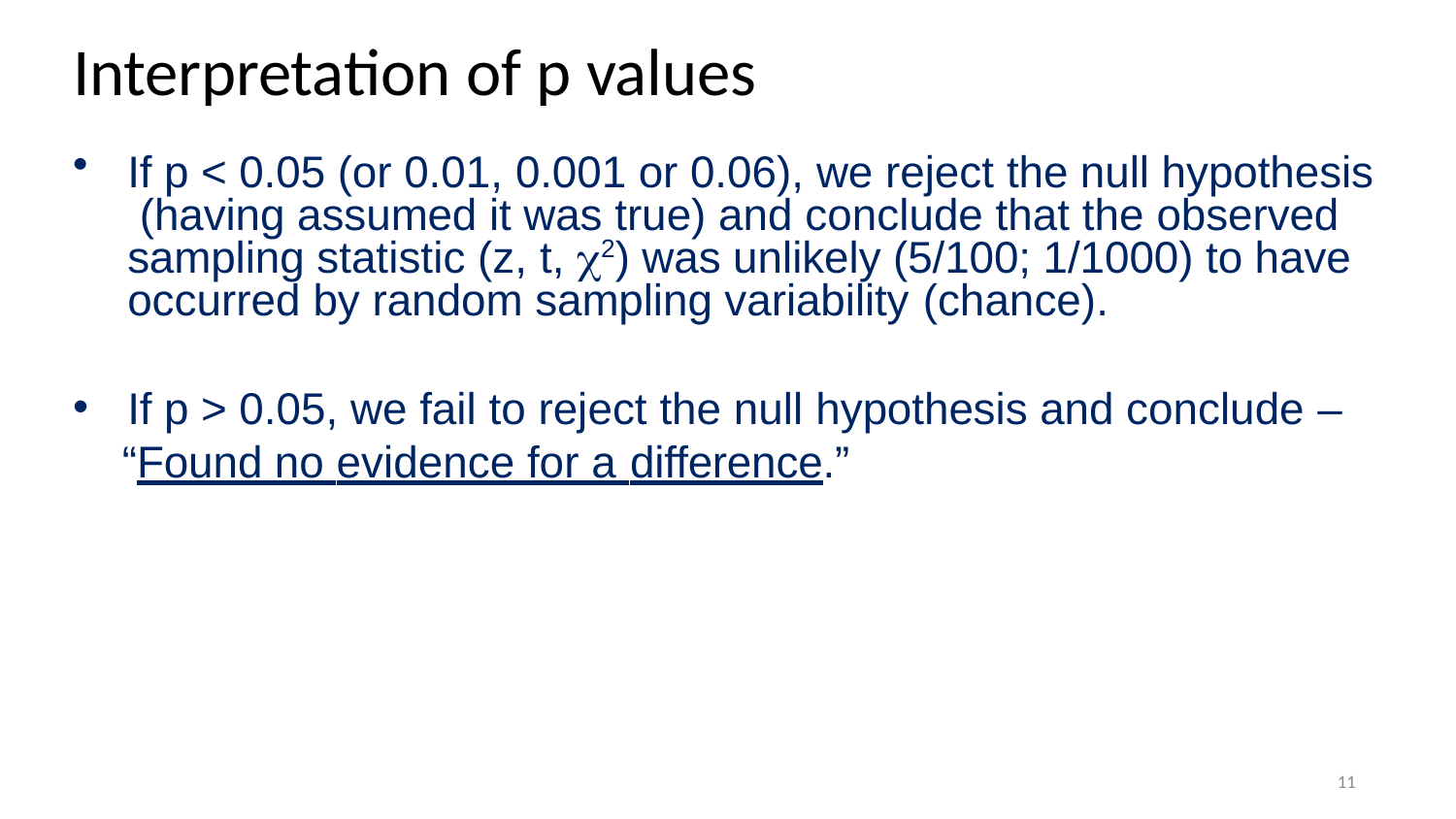

# Interpretation of p values
If p < 0.05 (or 0.01, 0.001 or 0.06), we reject the null hypothesis  (having assumed it was true) and conclude that the observed  sampling statistic (z, t, χ2) was unlikely (5/100; 1/1000) to have  occurred by random sampling variability (chance).

If p > 0.05, we fail to reject the null hypothesis and conclude –
“Found no evidence for a difference.”
11